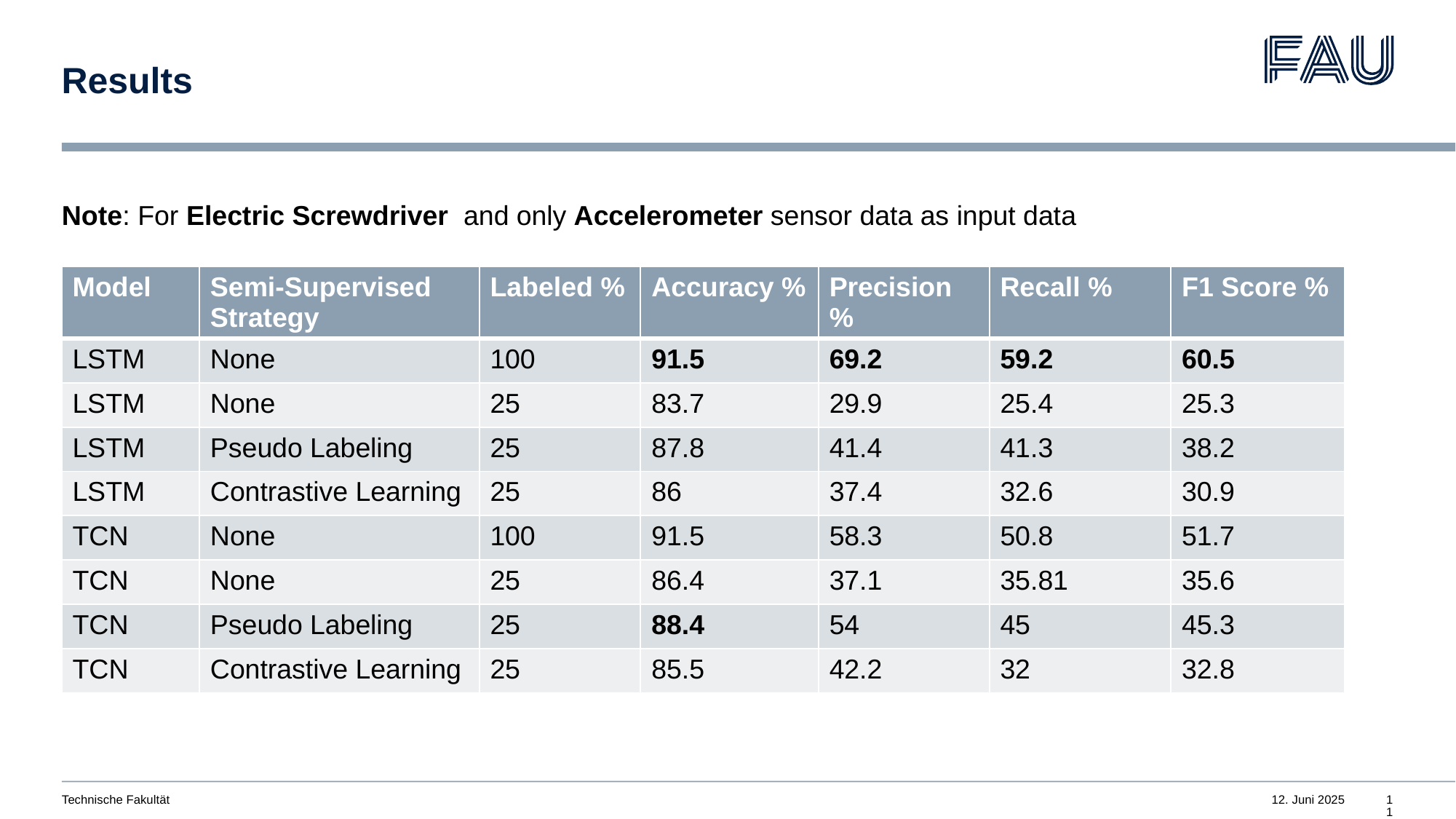

# Results
Note: For Electric Screwdriver  and only Accelerometer sensor data as input data
| Model | Semi-Supervised Strategy | Labeled % | Accuracy % | Precision % | Recall % | F1 Score % |
| --- | --- | --- | --- | --- | --- | --- |
| LSTM | None | 100 | 91.5 | 69.2 | 59.2 | 60.5 |
| LSTM | None | 25 | 83.7 | 29.9 | 25.4 | 25.3 |
| LSTM | Pseudo Labeling | 25 | 87.8 | 41.4 | 41.3 | 38.2 |
| LSTM | Contrastive Learning | 25 | 86 | 37.4 | 32.6 | 30.9 |
| TCN | None | 100 | 91.5 | 58.3 | 50.8 | 51.7 |
| TCN | None | 25 | 86.4 | 37.1 | 35.81 | 35.6 |
| TCN | Pseudo Labeling | 25 | 88.4 | 54 | 45 | 45.3 |
| TCN | Contrastive Learning | 25 | 85.5 | 42.2 | 32 | 32.8 |
Technische Fakultät
12. Juni 2025
11